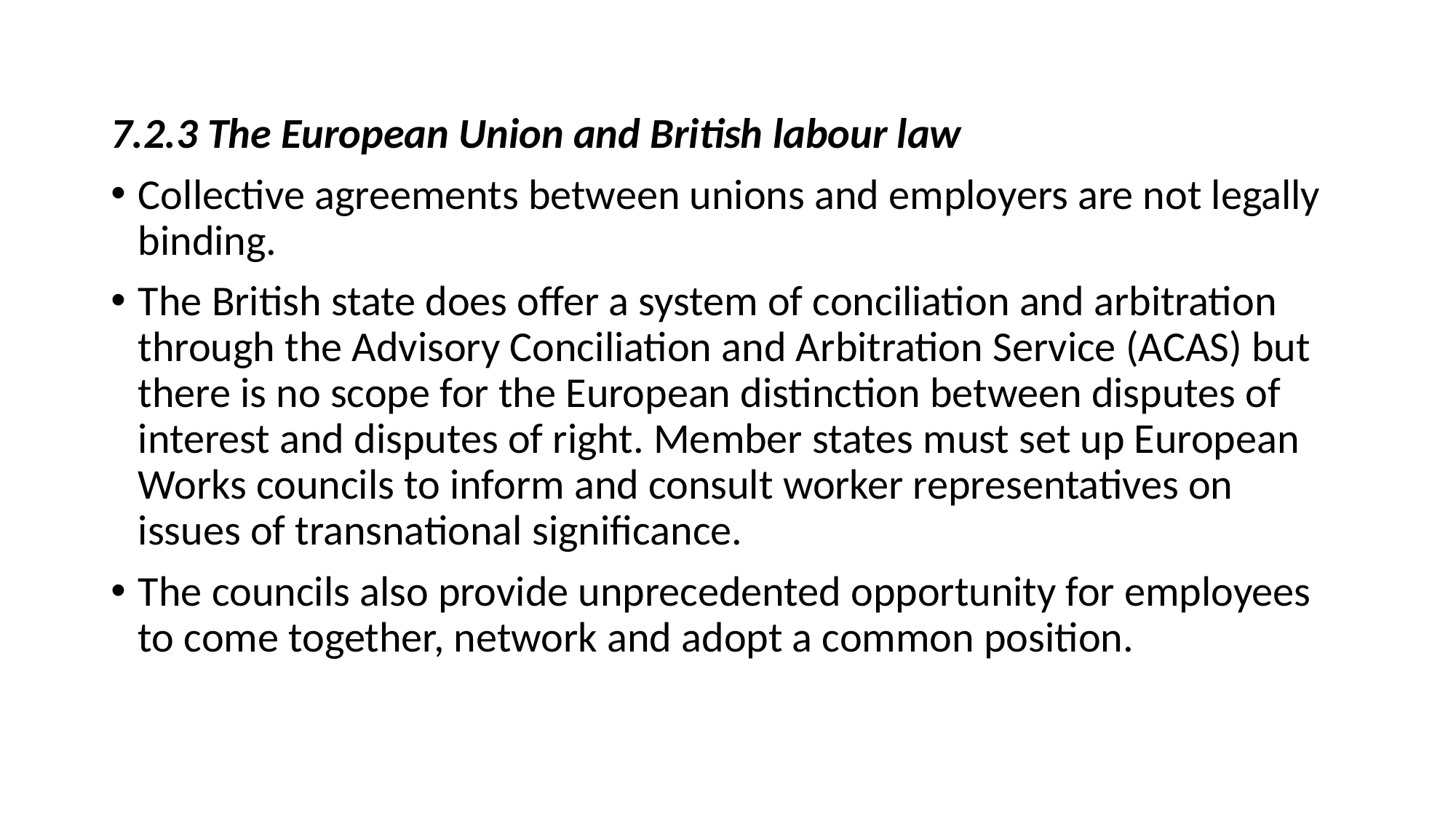

7.2.3 The European Union and British labour law
Collective agreements between unions and employers are not legally binding.
The British state does offer a system of conciliation and arbitration through the Advisory Conciliation and Arbitration Service (ACAS) but there is no scope for the European distinction between disputes of interest and disputes of right. Member states must set up European Works councils to inform and consult worker representatives on issues of transnational significance.
The councils also provide unprecedented opportunity for employees to come together, network and adopt a common position.